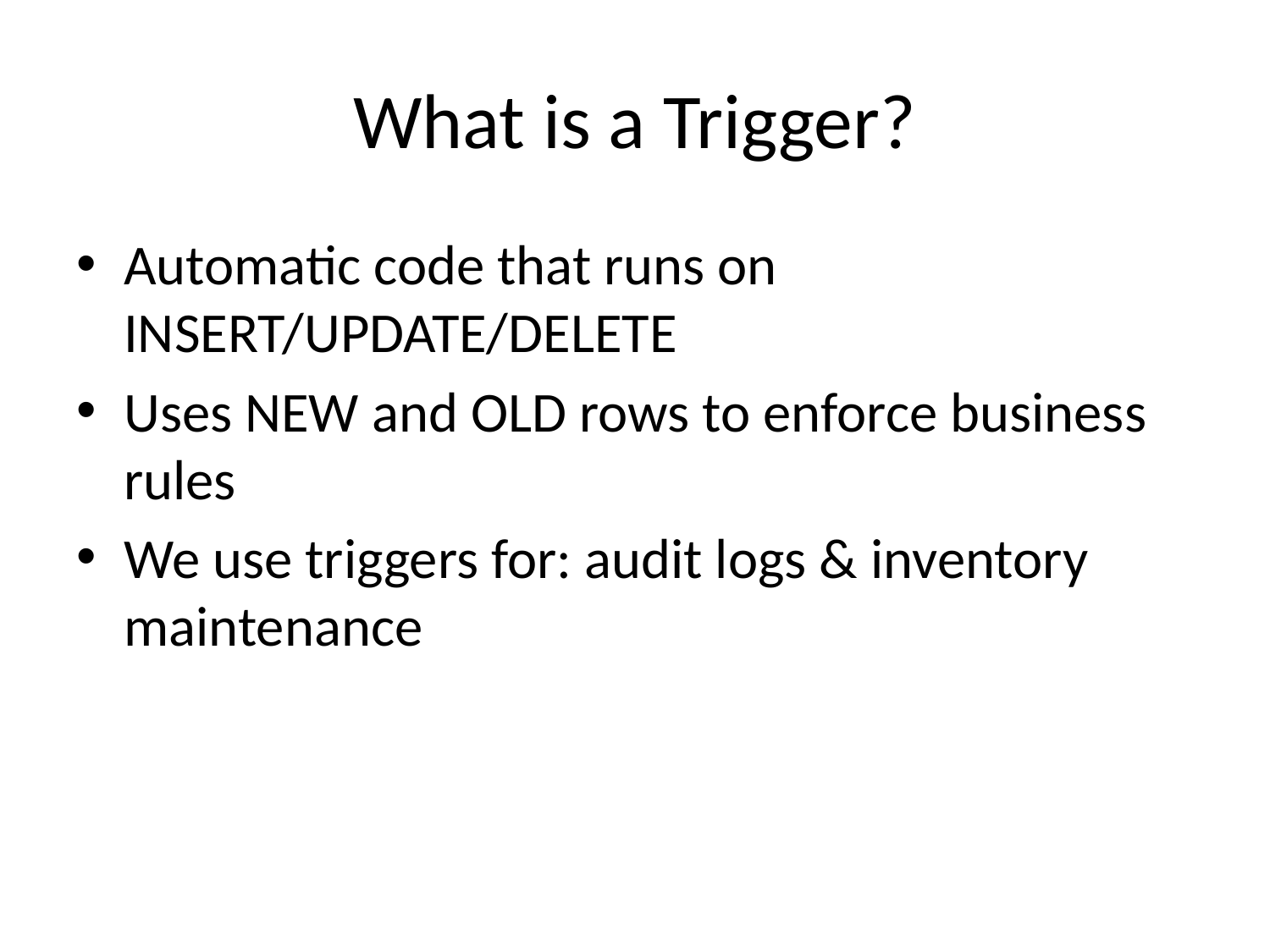

# What is a Trigger?
Automatic code that runs on INSERT/UPDATE/DELETE
Uses NEW and OLD rows to enforce business rules
We use triggers for: audit logs & inventory maintenance